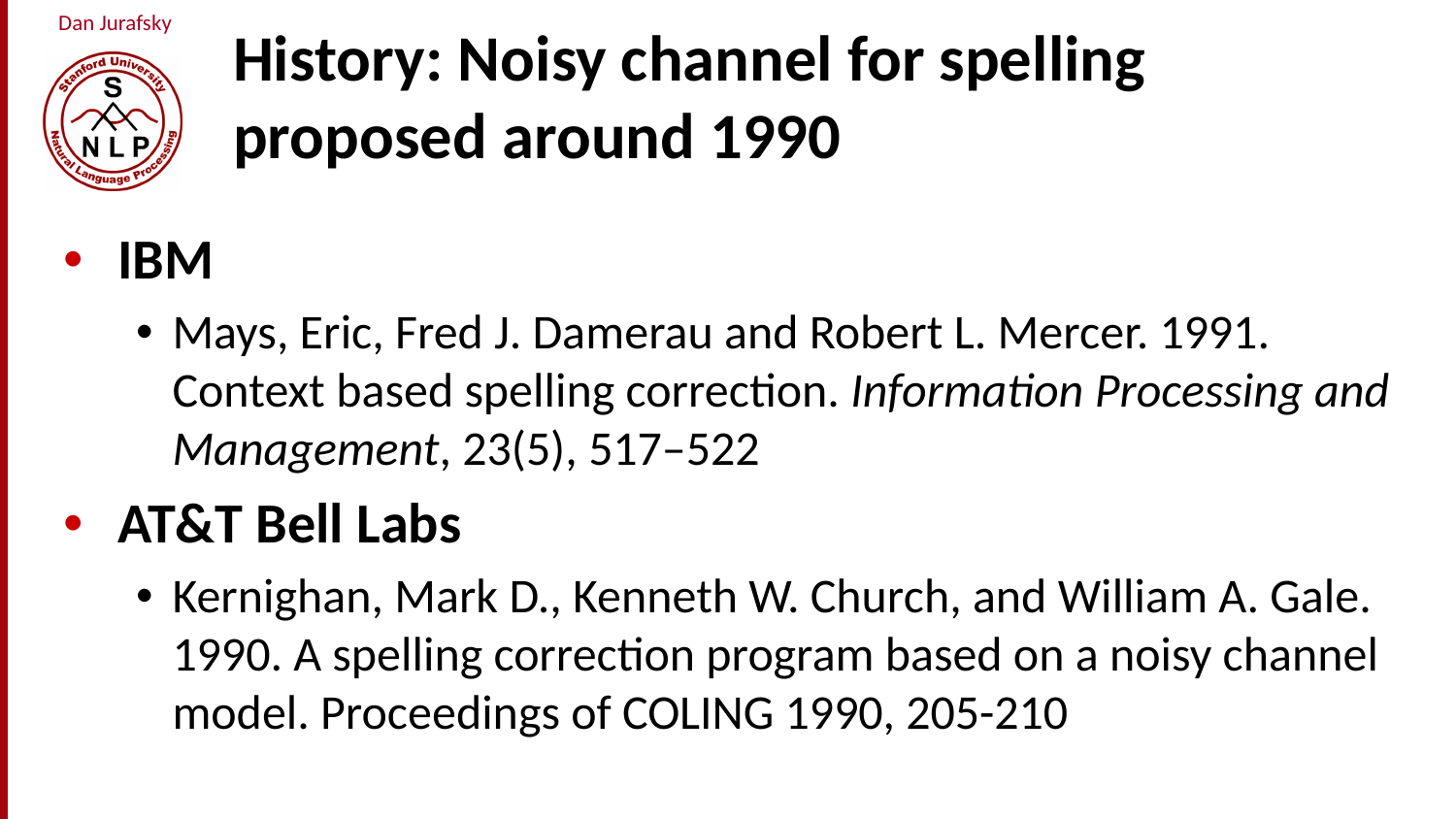

# History: Noisy channel for spelling proposed around 1990
IBM
Mays, Eric, Fred J. Damerau and Robert L. Mercer. 1991. Context based spelling correction. Information Processing and Management, 23(5), 517–522
AT&T Bell Labs
Kernighan, Mark D., Kenneth W. Church, and William A. Gale. 1990. A spelling correction program based on a noisy channel model. Proceedings of COLING 1990, 205-210